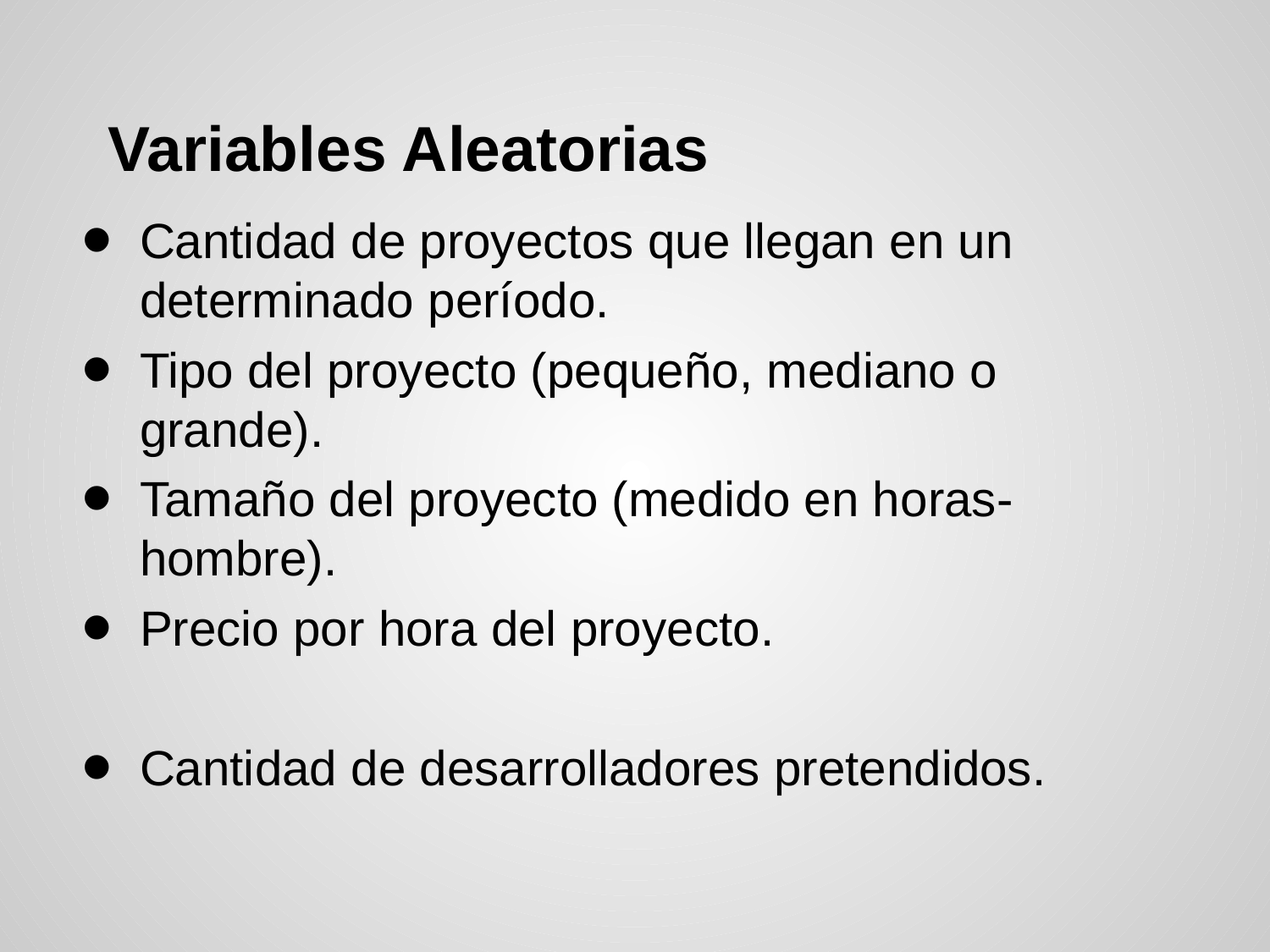

# Variables Aleatorias
Cantidad de proyectos que llegan en un determinado período.
Tipo del proyecto (pequeño, mediano o grande).
Tamaño del proyecto (medido en horas-hombre).
Precio por hora del proyecto.

Cantidad de desarrolladores pretendidos.